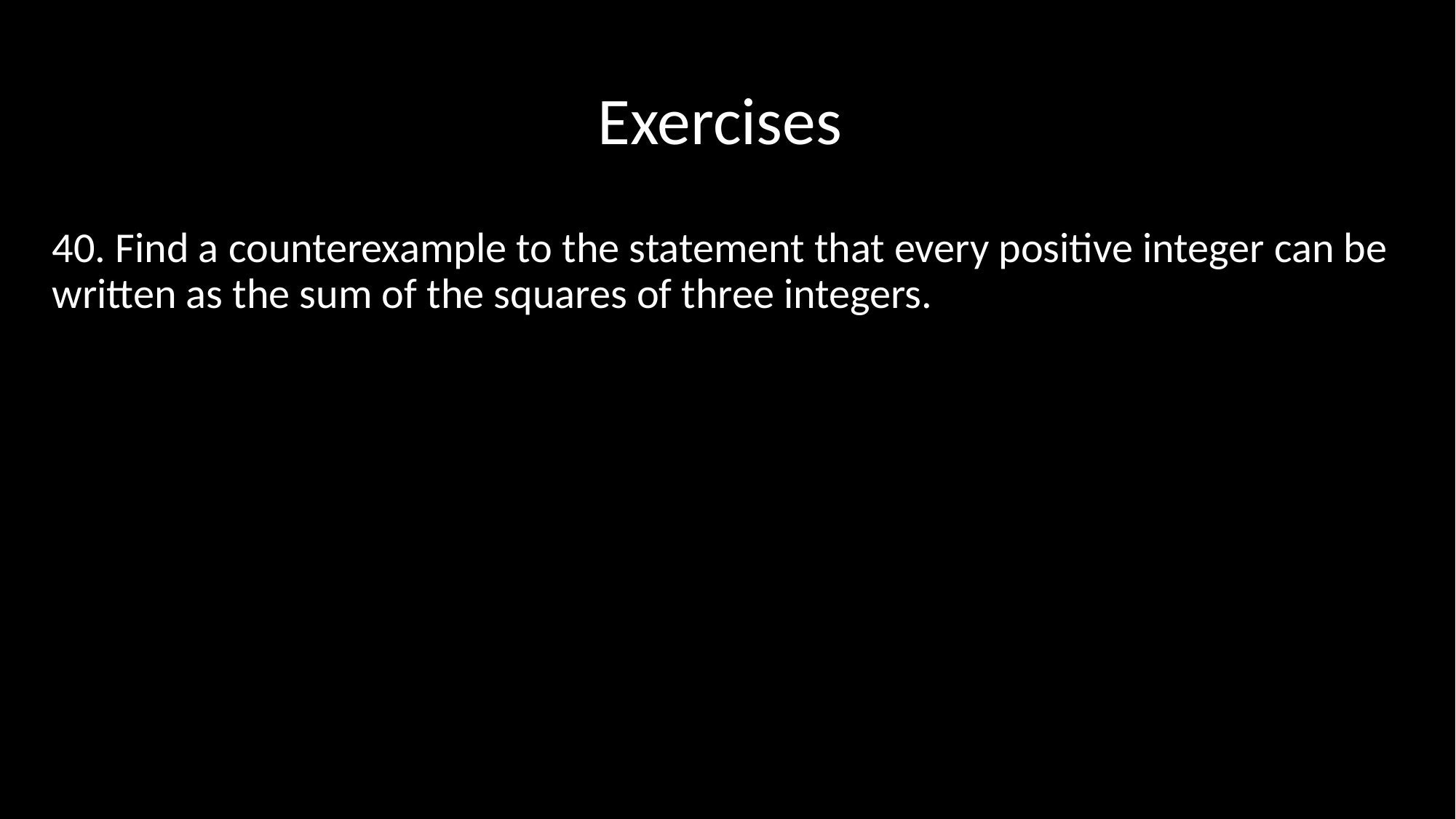

# Exercises
40. Find a counterexample to the statement that every positive integer can be written as the sum of the squares of three integers.